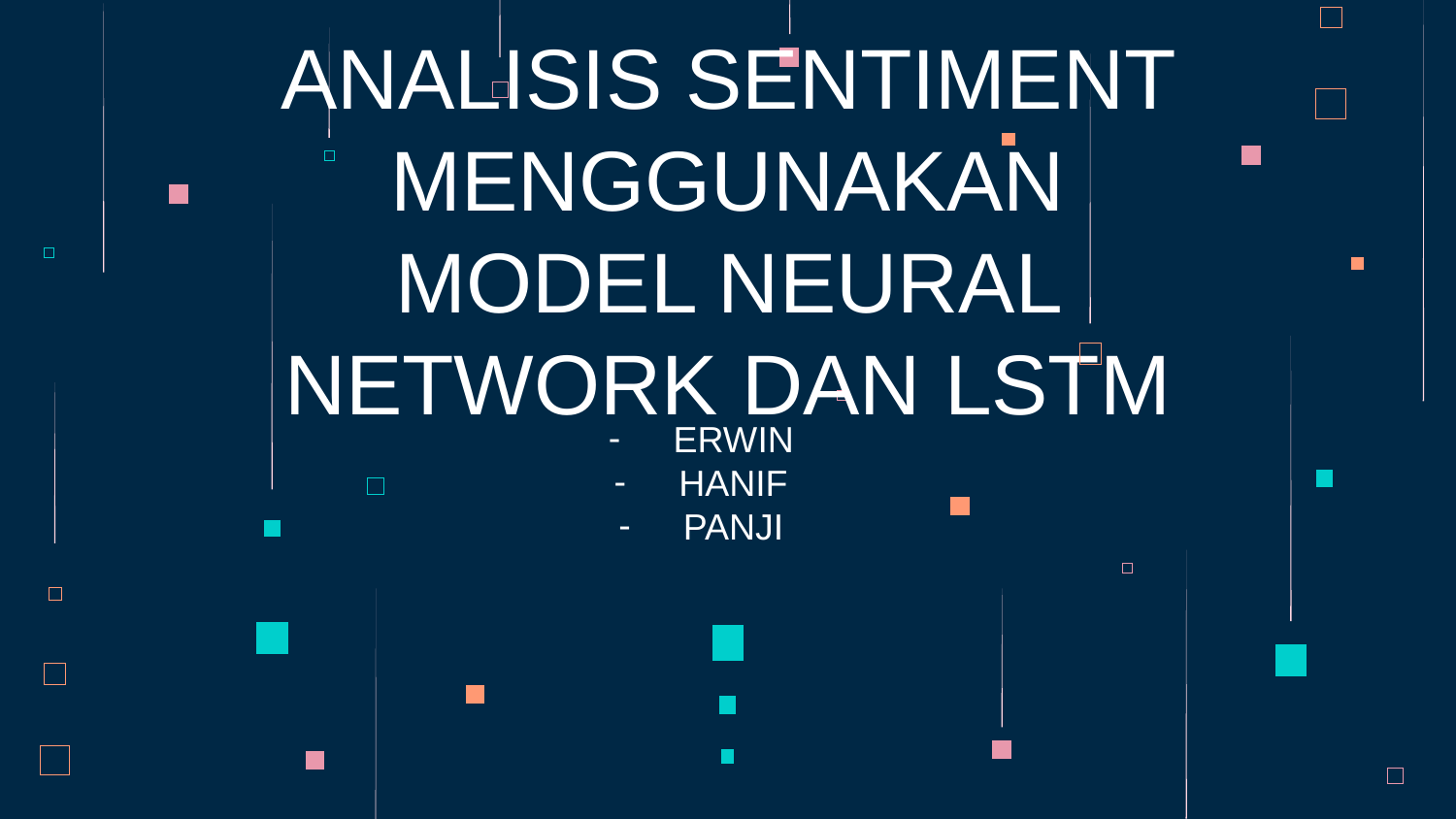

# ANALISIS SENTIMENT MENGGUNAKAN MODEL NEURAL NETWORK DAN LSTM

ERWIN
HANIF
PANJI